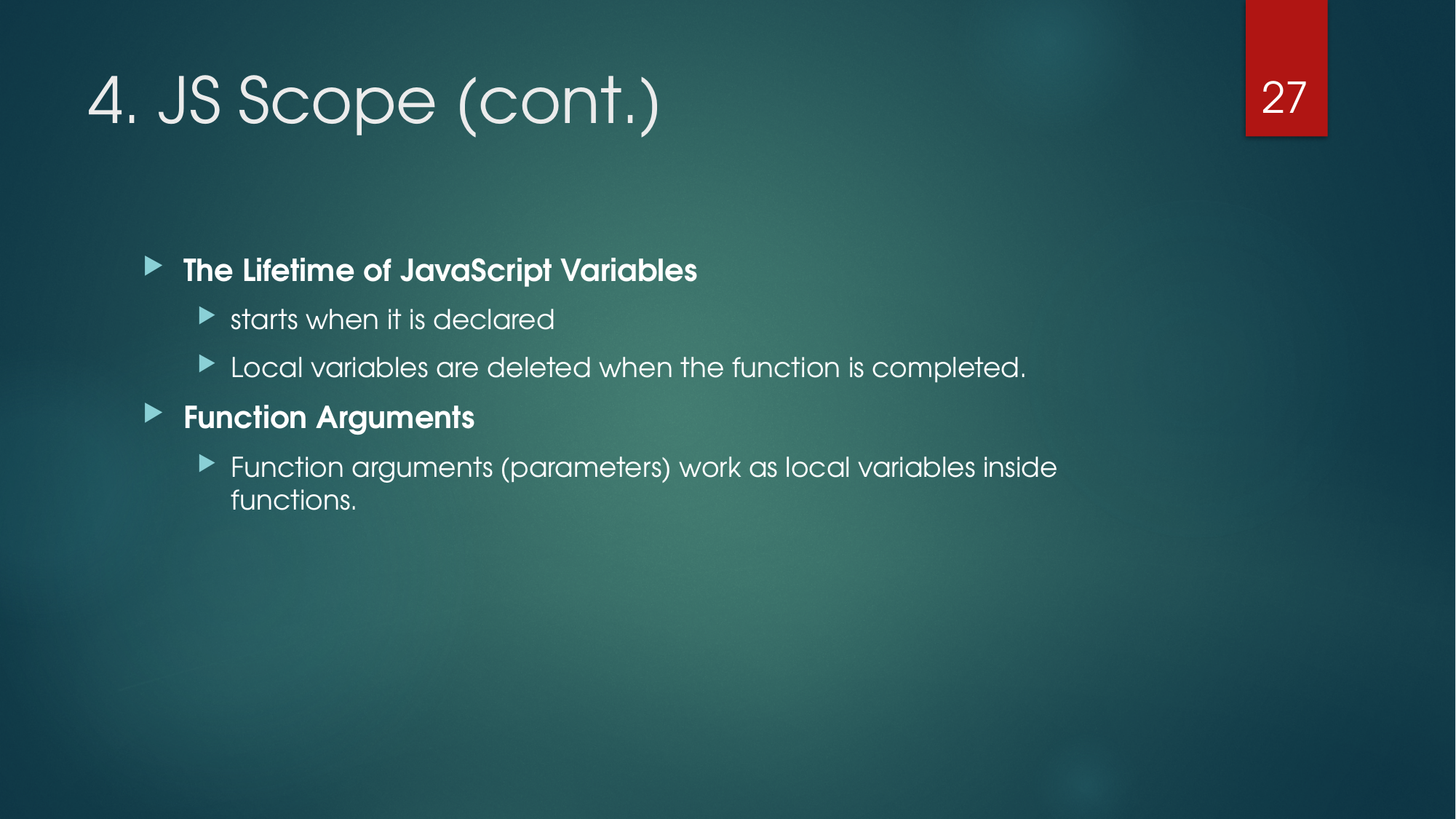

27
# 4. JS Scope (cont.)
The Lifetime of JavaScript Variables
starts when it is declared
Local variables are deleted when the function is completed.
Function Arguments
Function arguments (parameters) work as local variables inside functions.